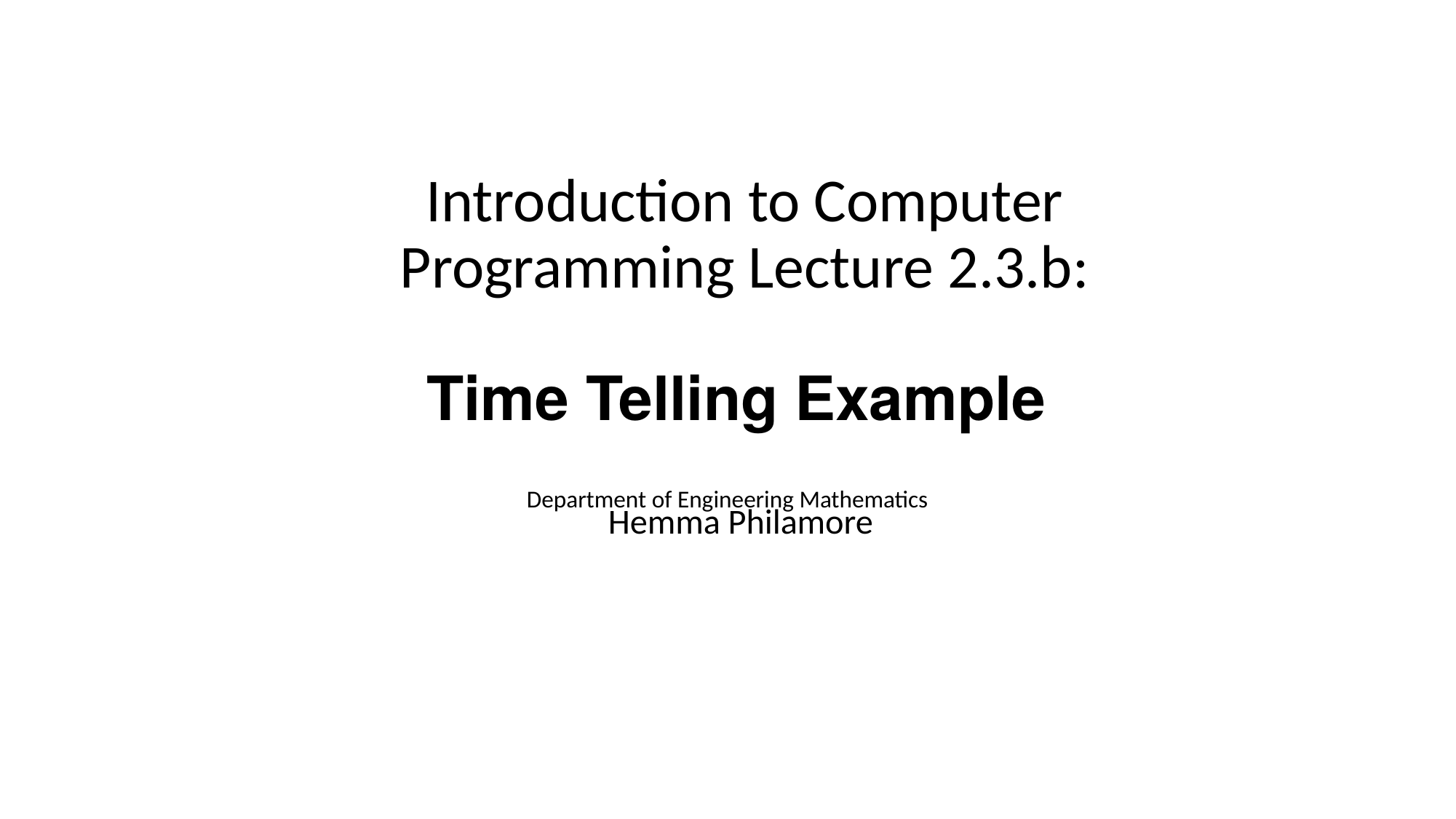

# Introduction to Computer Programming Lecture 2.3.b:

Time Telling Example
Department of Engineering Mathematics

Hemma Philamore